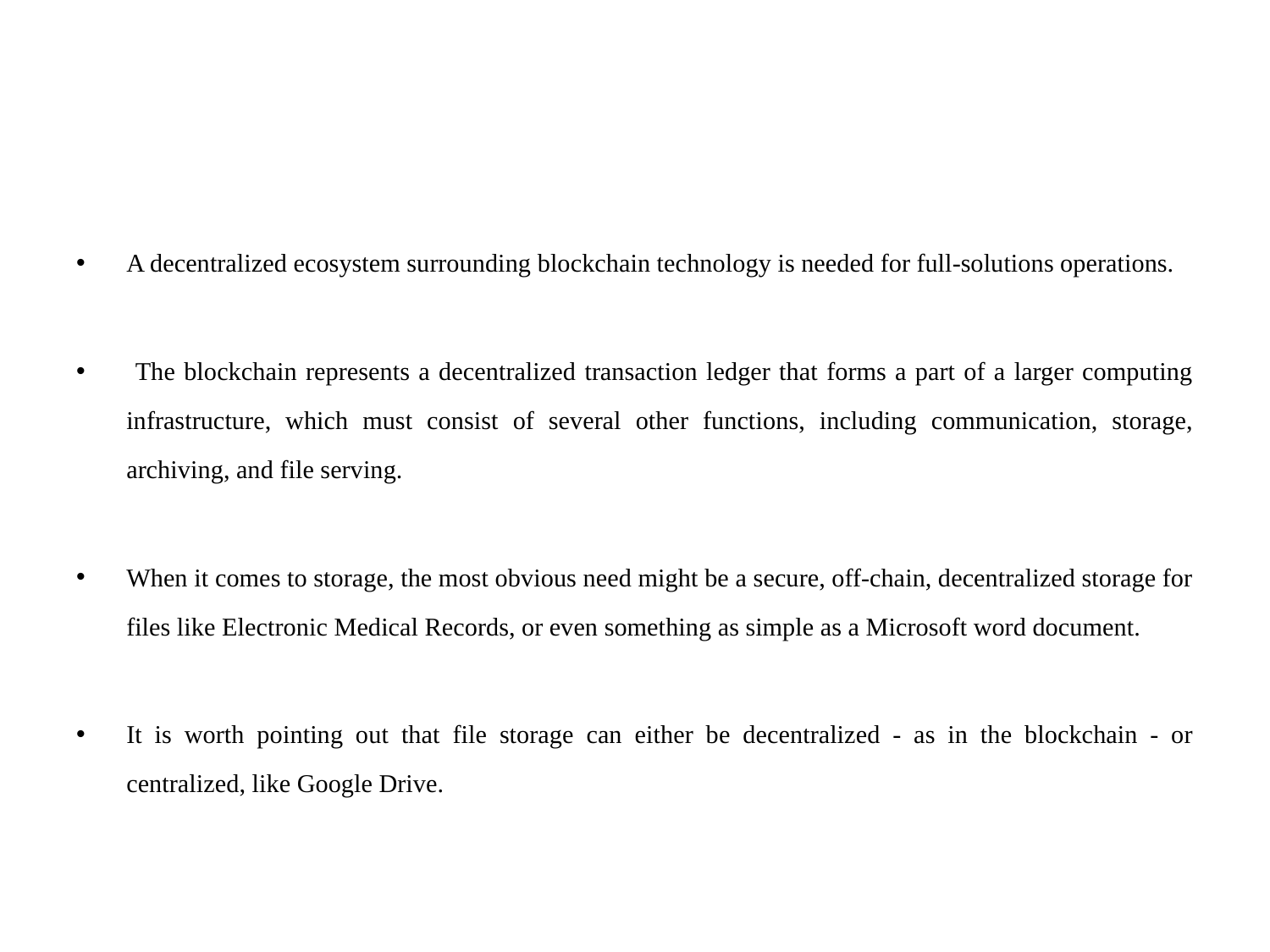

#
A decentralized ecosystem surrounding blockchain technology is needed for full-solutions operations.

 The blockchain represents a decentralized transaction ledger that forms a part of a larger computing infrastructure, which must consist of several other functions, including communication, storage, archiving, and file serving.

When it comes to storage, the most obvious need might be a secure, off-chain, decentralized storage for files like Electronic Medical Records, or even something as simple as a Microsoft word document.

It is worth pointing out that file storage can either be decentralized - as in the blockchain - or centralized, like Google Drive.